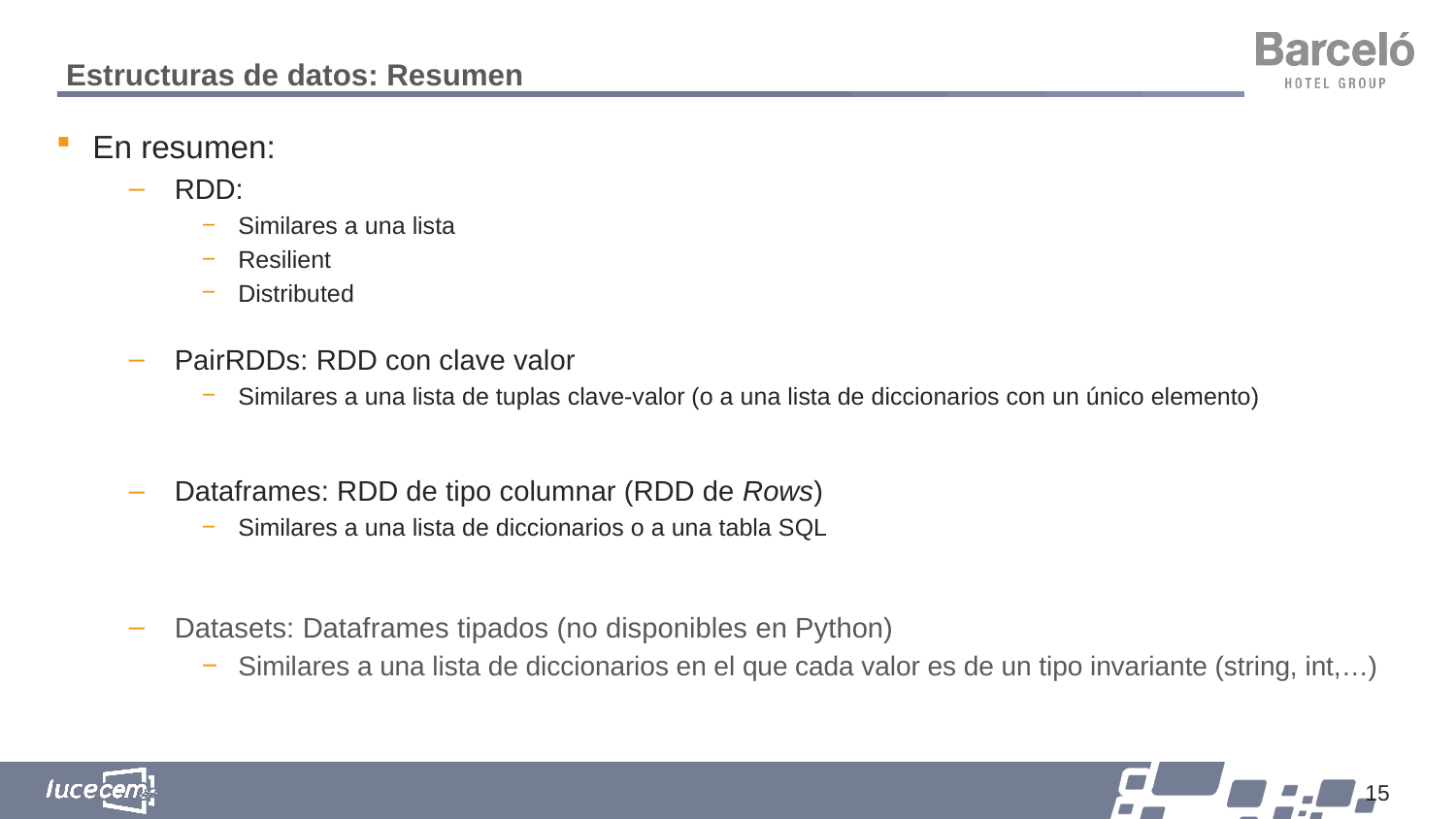

# Estructuras de datos: Resumen
En resumen:
RDD:
Similares a una lista
Resilient
Distributed
PairRDDs: RDD con clave valor
Similares a una lista de tuplas clave-valor (o a una lista de diccionarios con un único elemento)

Dataframes: RDD de tipo columnar (RDD de Rows)
Similares a una lista de diccionarios o a una tabla SQL

Datasets: Dataframes tipados (no disponibles en Python)
Similares a una lista de diccionarios en el que cada valor es de un tipo invariante (string, int,…)